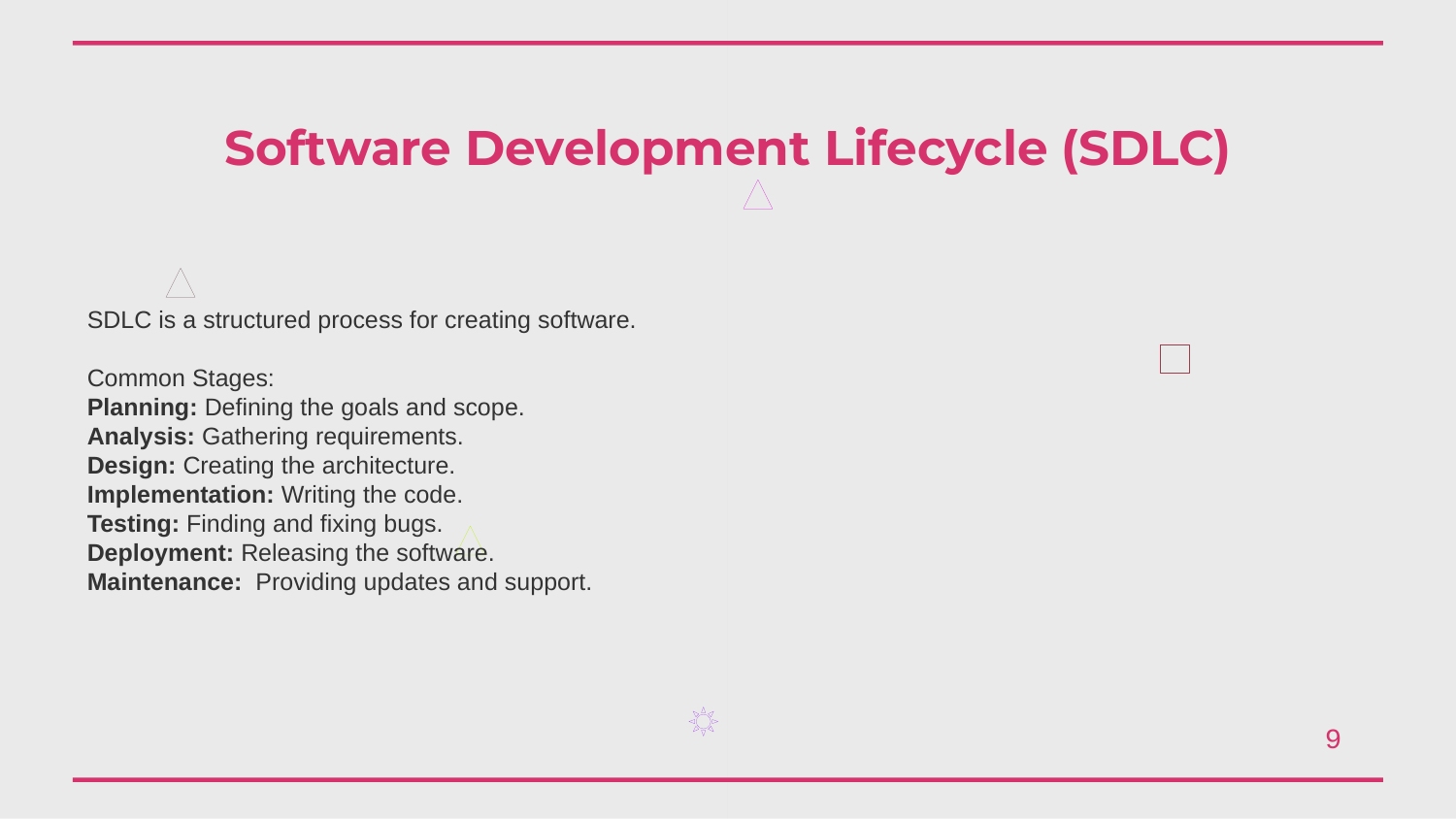

Software Development Lifecycle (SDLC)

SDLC is a structured process for creating software.

Common Stages:
Planning: Defining the goals and scope.
Analysis: Gathering requirements.
Design: Creating the architecture.
Implementation: Writing the code.
Testing: Finding and fixing bugs.
Deployment: Releasing the software.
Maintenance:  Providing updates and support.

9